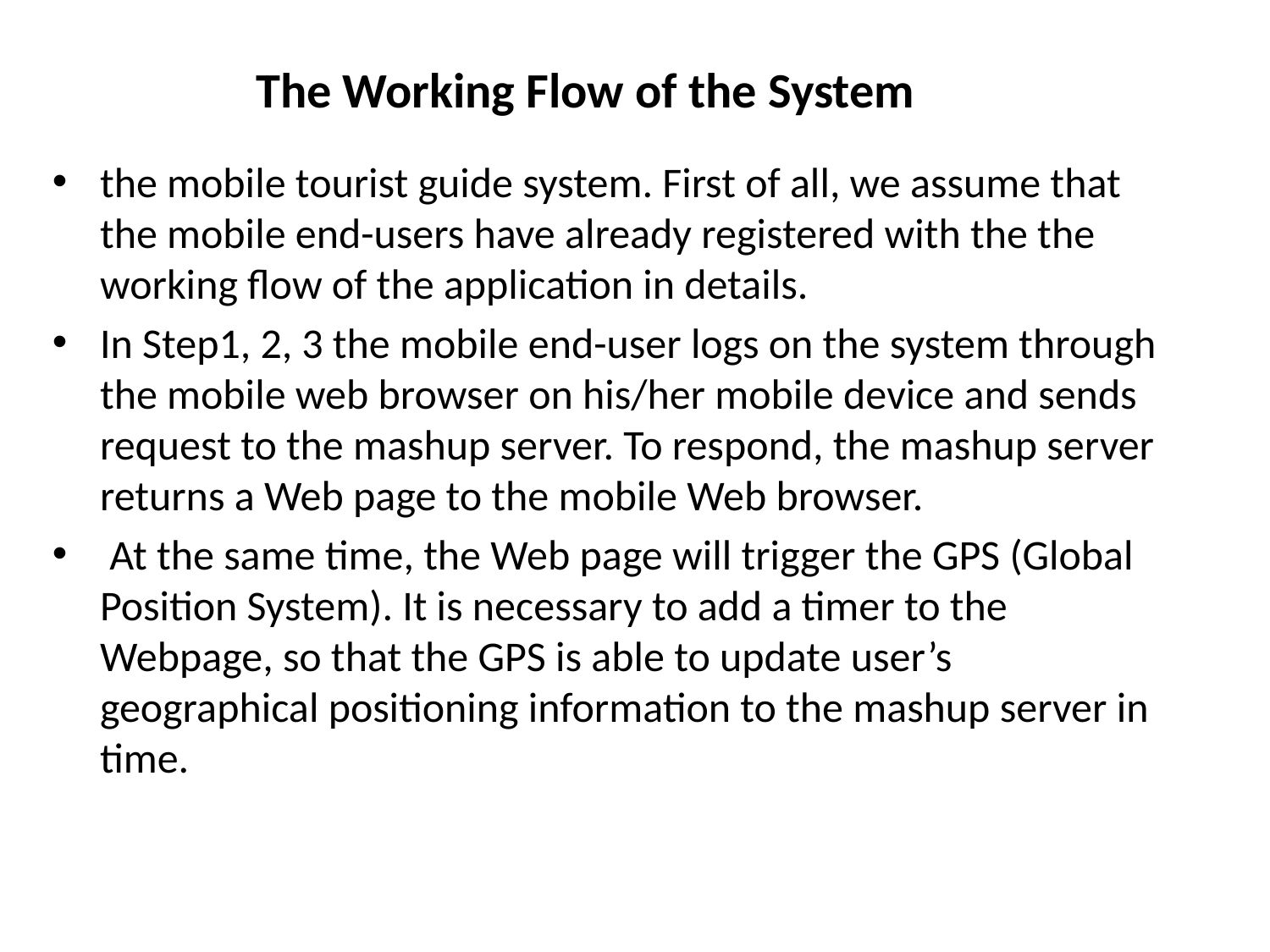

# The Working Flow of the System
the mobile tourist guide system. First of all, we assume that the mobile end-users have already registered with the the working flow of the application in details.
In Step1, 2, 3 the mobile end-user logs on the system through the mobile web browser on his/her mobile device and sends request to the mashup server. To respond, the mashup server returns a Web page to the mobile Web browser.
 At the same time, the Web page will trigger the GPS (Global Position System). It is necessary to add a timer to the Webpage, so that the GPS is able to update user’s geographical positioning information to the mashup server in time.